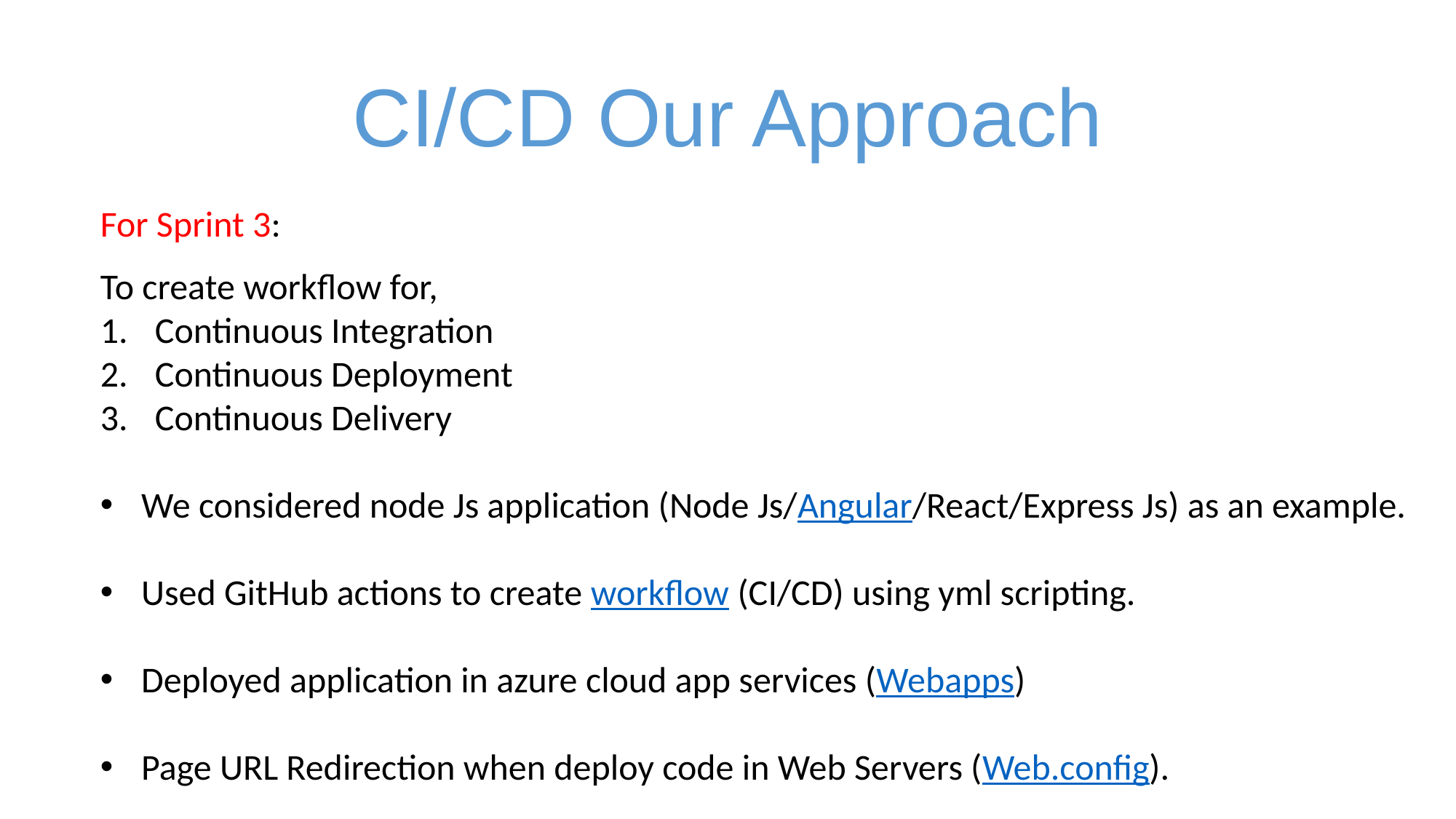

CI/CD Our Approach
For Sprint 3:

To create workflow for,
Continuous Integration
Continuous Deployment
Continuous Delivery

We considered node Js application (Node Js/Angular/React/Express Js) as an example.

Used GitHub actions to create workflow (CI/CD) using yml scripting.

Deployed application in azure cloud app services (Webapps)

Page URL Redirection when deploy code in Web Servers (Web.config).